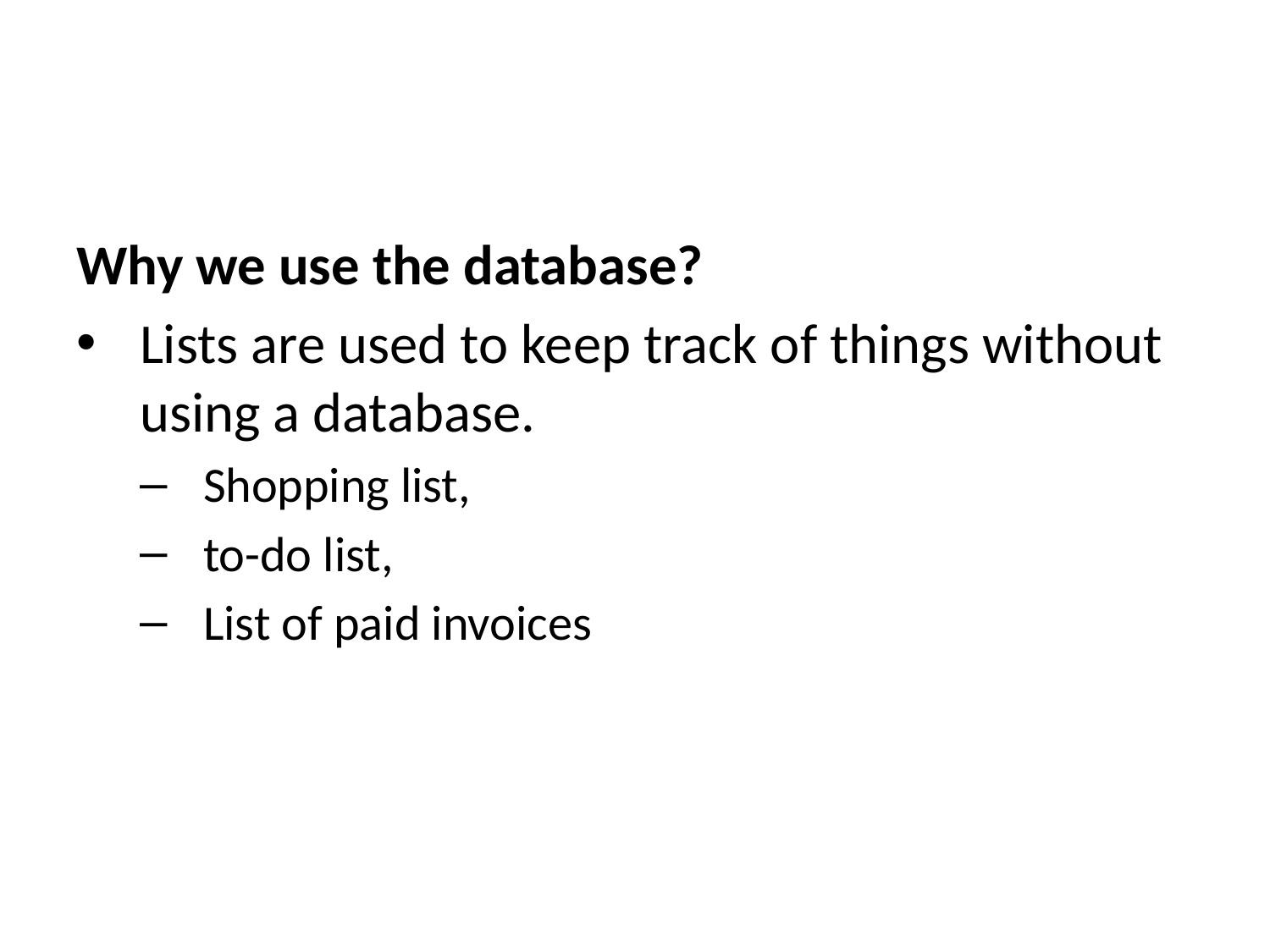

Why we use the database?
Lists are used to keep track of things without using a database.
Shopping list,
to-do list,
List of paid invoices